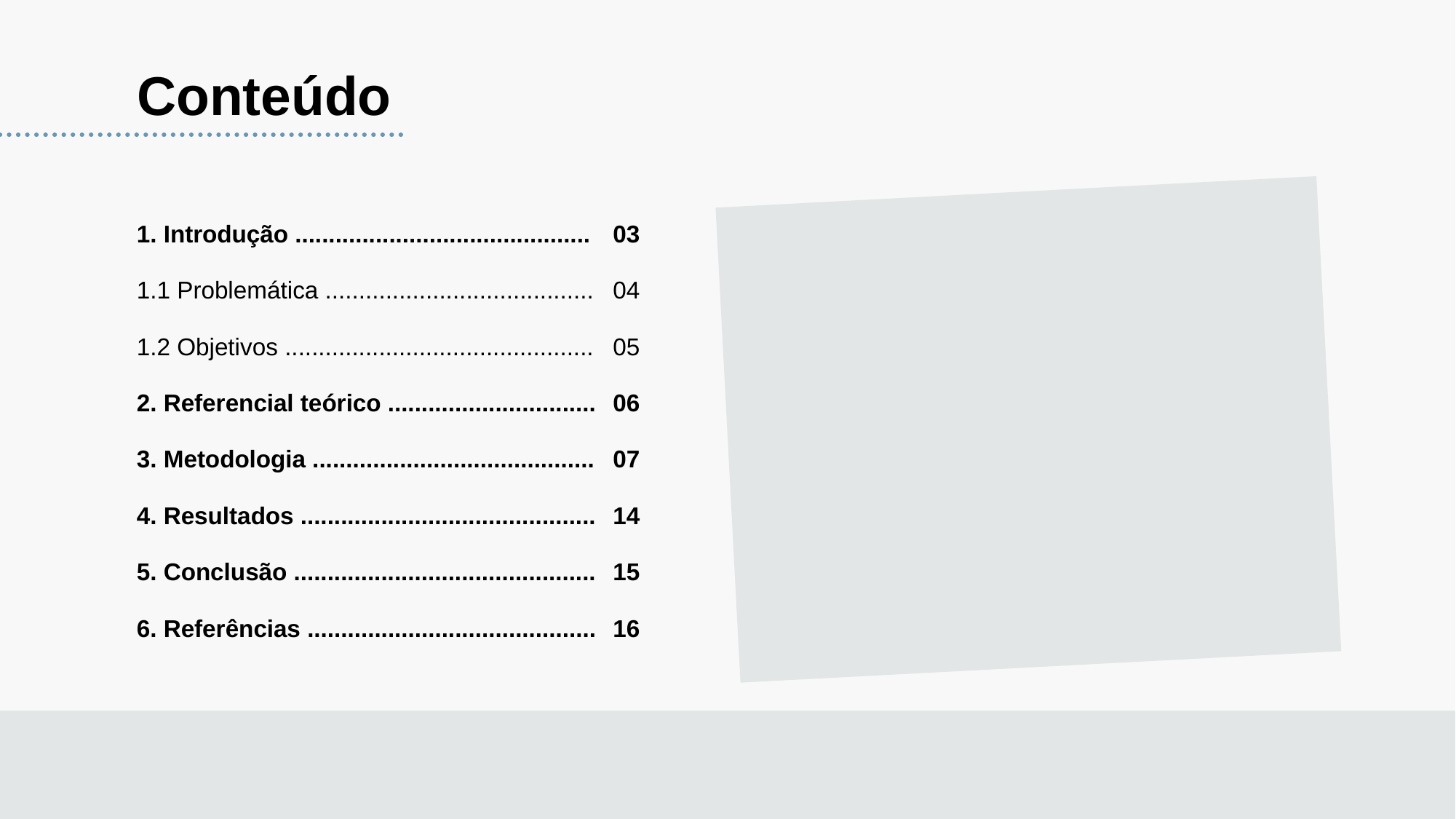

# Conteúdo

1. Introdução ............................................	03
1.1 Problemática ........................................	04
1.2 Objetivos ..............................................	05
2. Referencial teórico ...............................	06
3. Metodologia ..........................................	07
4. Resultados ............................................	14
5. Conclusão .............................................	15
6. Referências ...........................................	16